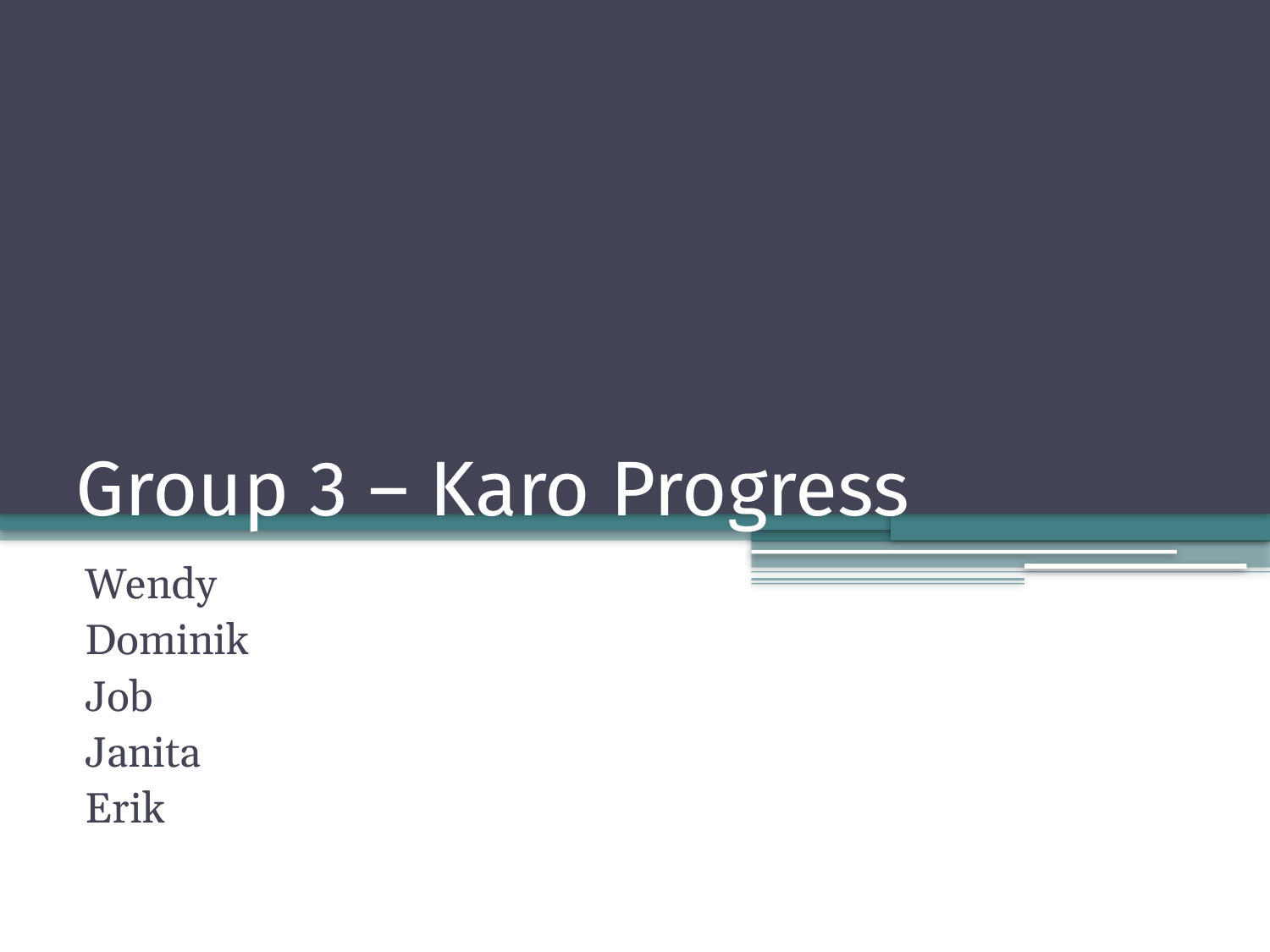

# Group 3 – Karo Progress
Wendy
Dominik
Job
Janita
Erik